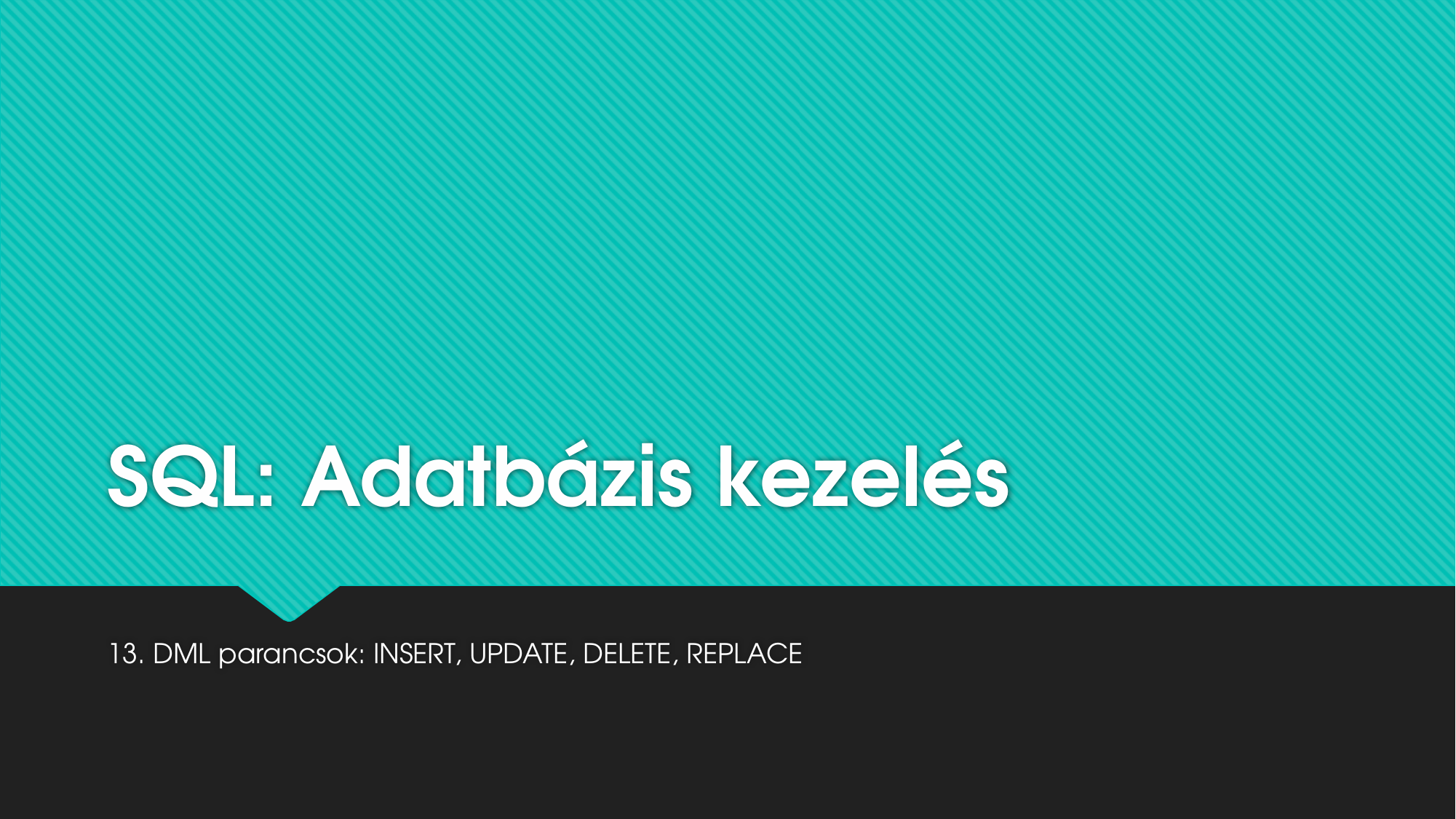

# SQL: Adatbázis kezelés
13. DML parancsok: INSERT, UPDATE, DELETE, REPLACE